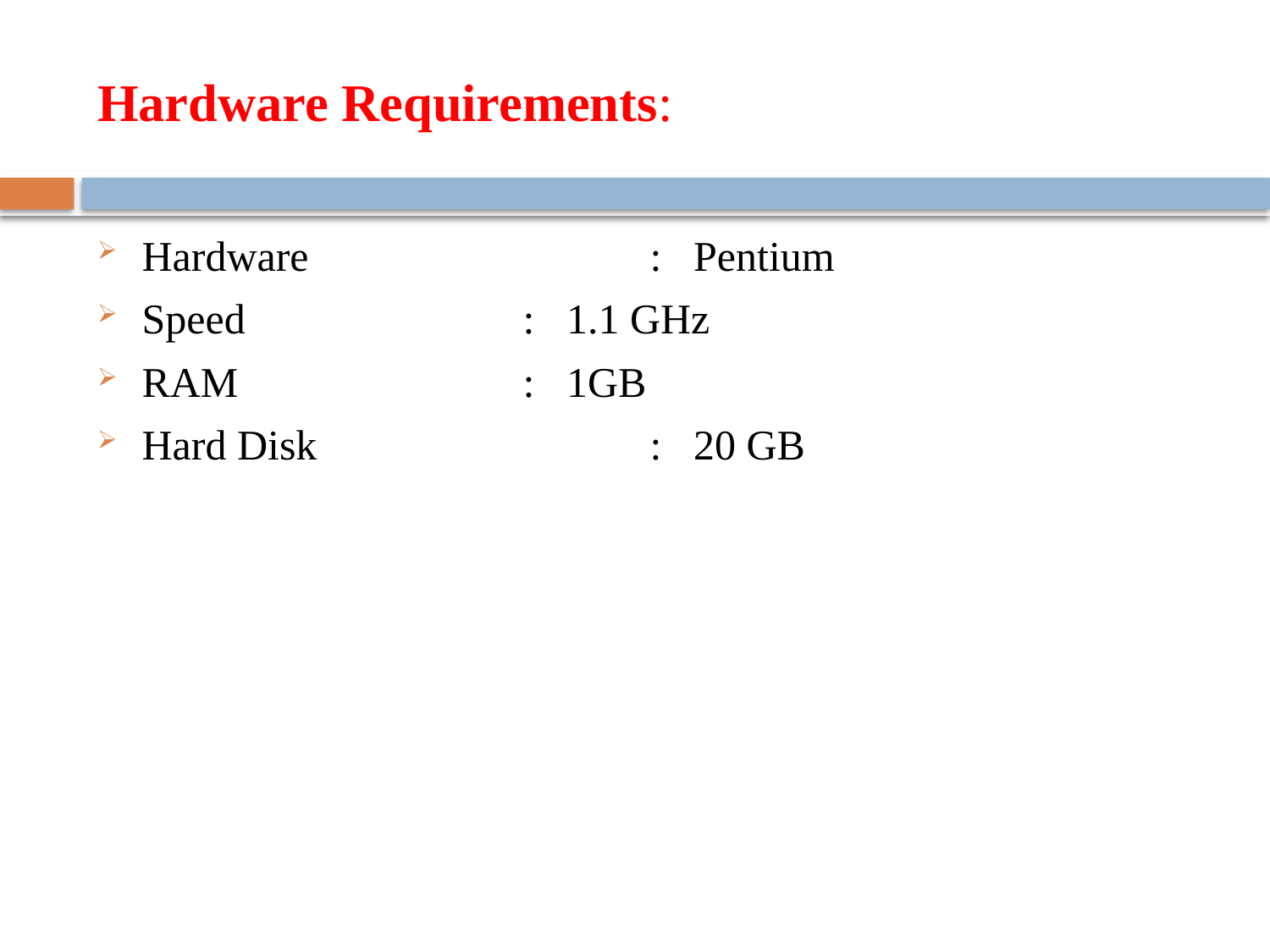

# Hardware Requirements:
Hardware 			:   Pentium
Speed			:   1.1 GHz
RAM			:   1GB
Hard Disk			:   20 GB